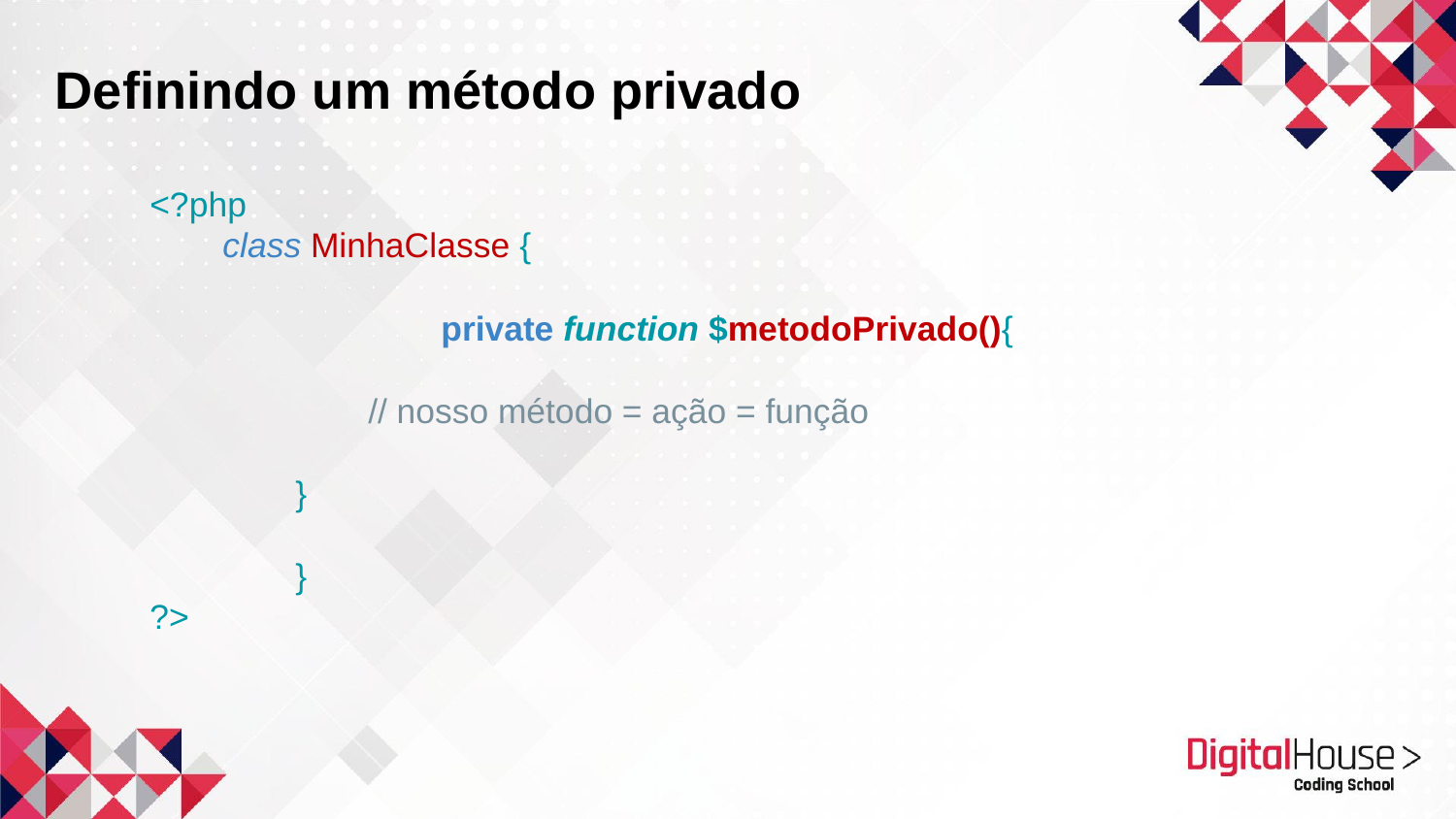

Definindo um método privado
<?php
class MinhaClasse {

		private function $metodoPrivado(){

// nosso método = ação = função

}

	}
?>